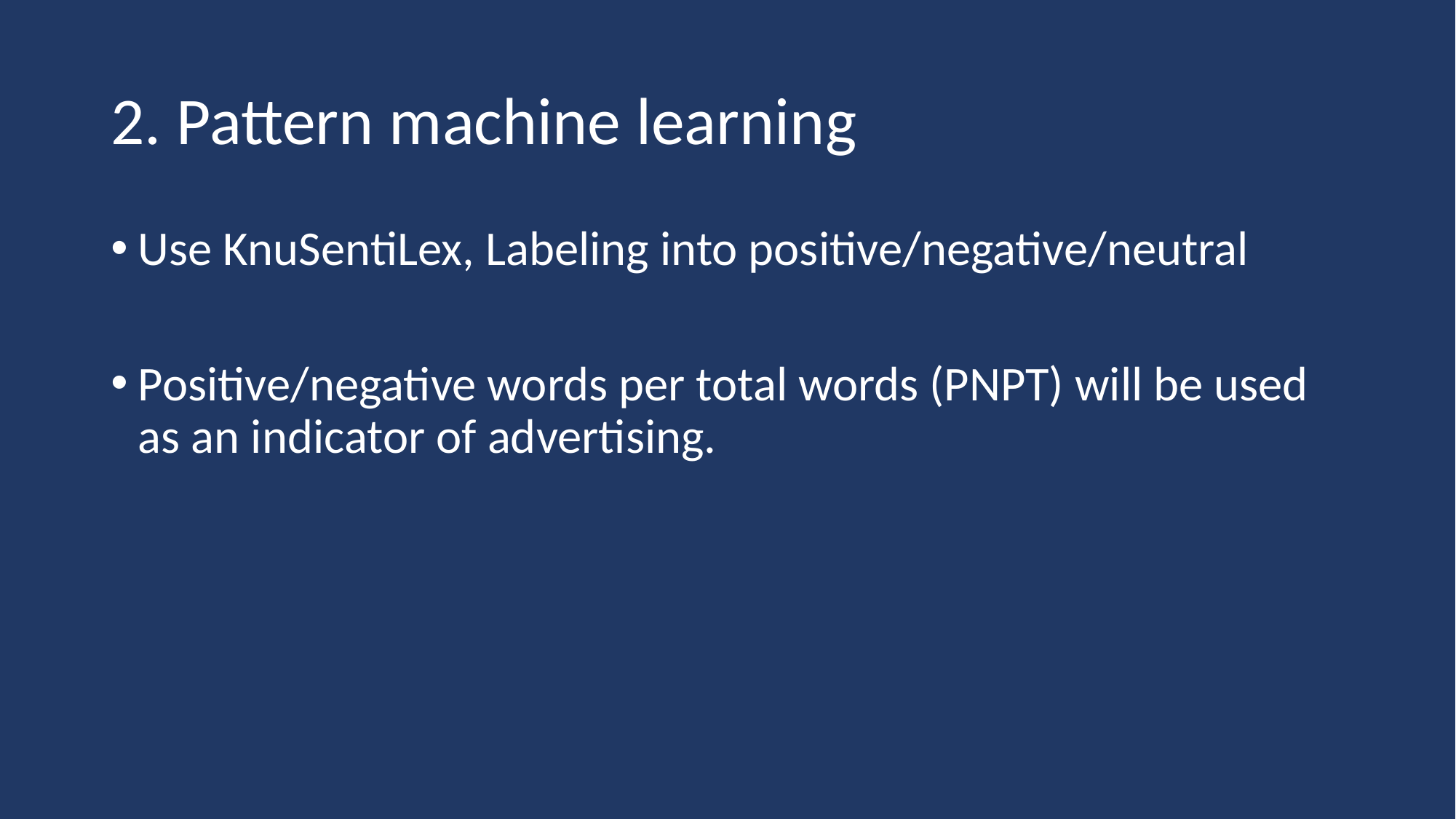

# 2. Pattern machine learning
Use KnuSentiLex, Labeling into positive/negative/neutral

Positive/negative words per total words (PNPT) will be used as an indicator of advertising.